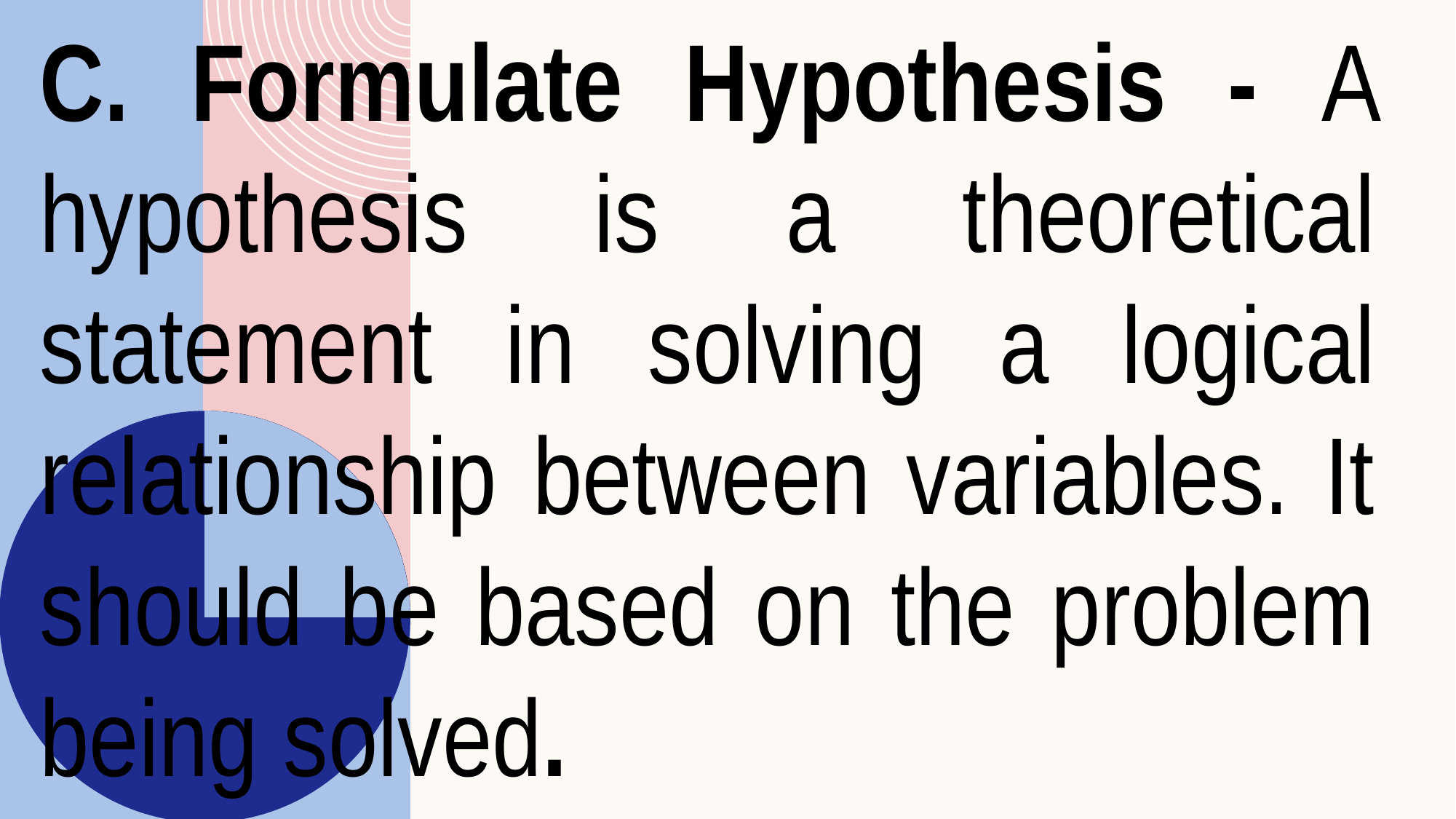

C. Formulate Hypothesis - A hypothesis is a theoretical statement in solving a logical relationship between variables. It should be based on the problem being solved.